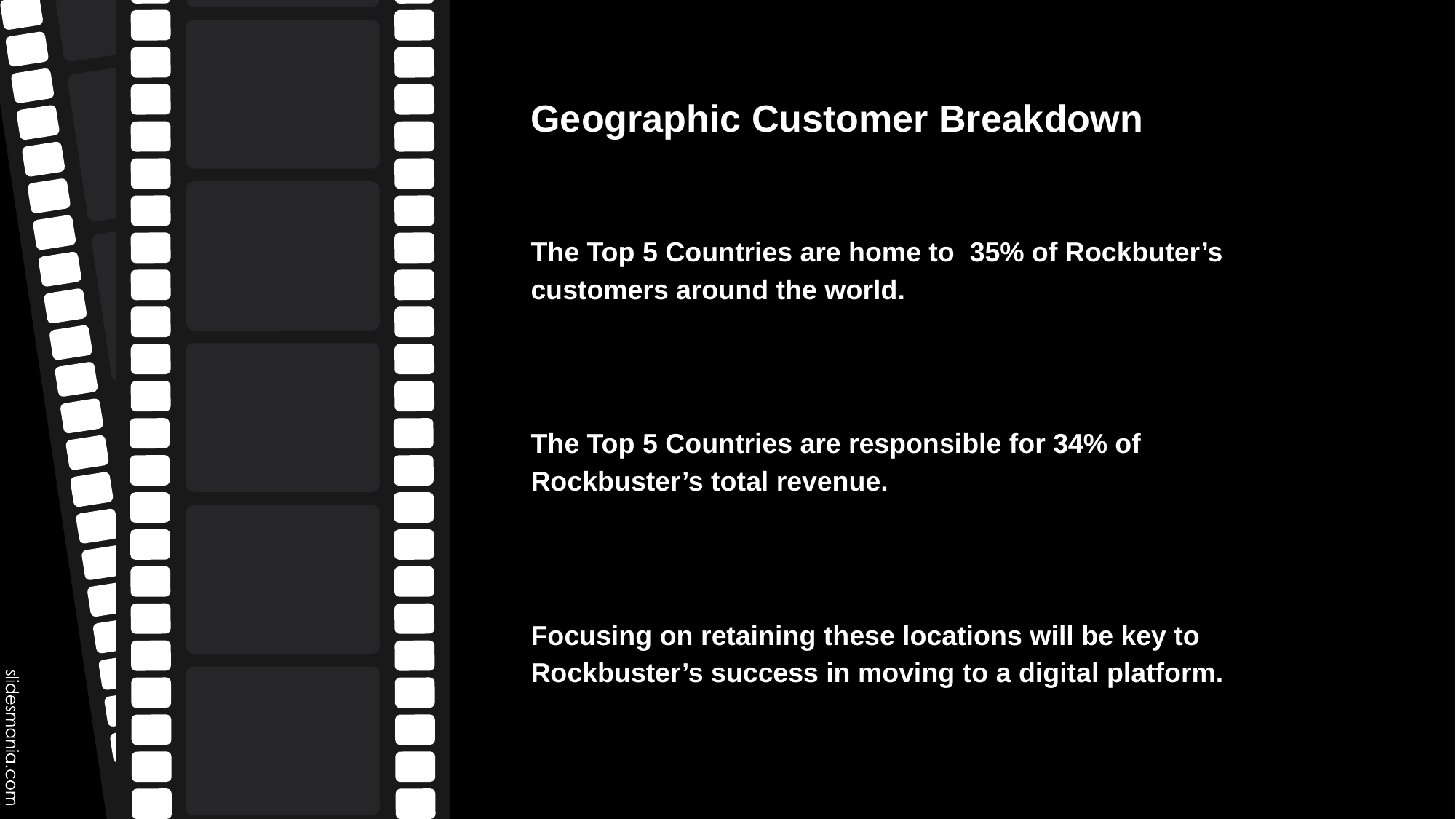

# Geographic Customer Breakdown
The Top 5 Countries are home to  35% of Rockbuter’s customers around the world.
The Top 5 Countries are responsible for 34% of Rockbuster’s total revenue.
Focusing on retaining these locations will be key to Rockbuster’s success in moving to a digital platform.